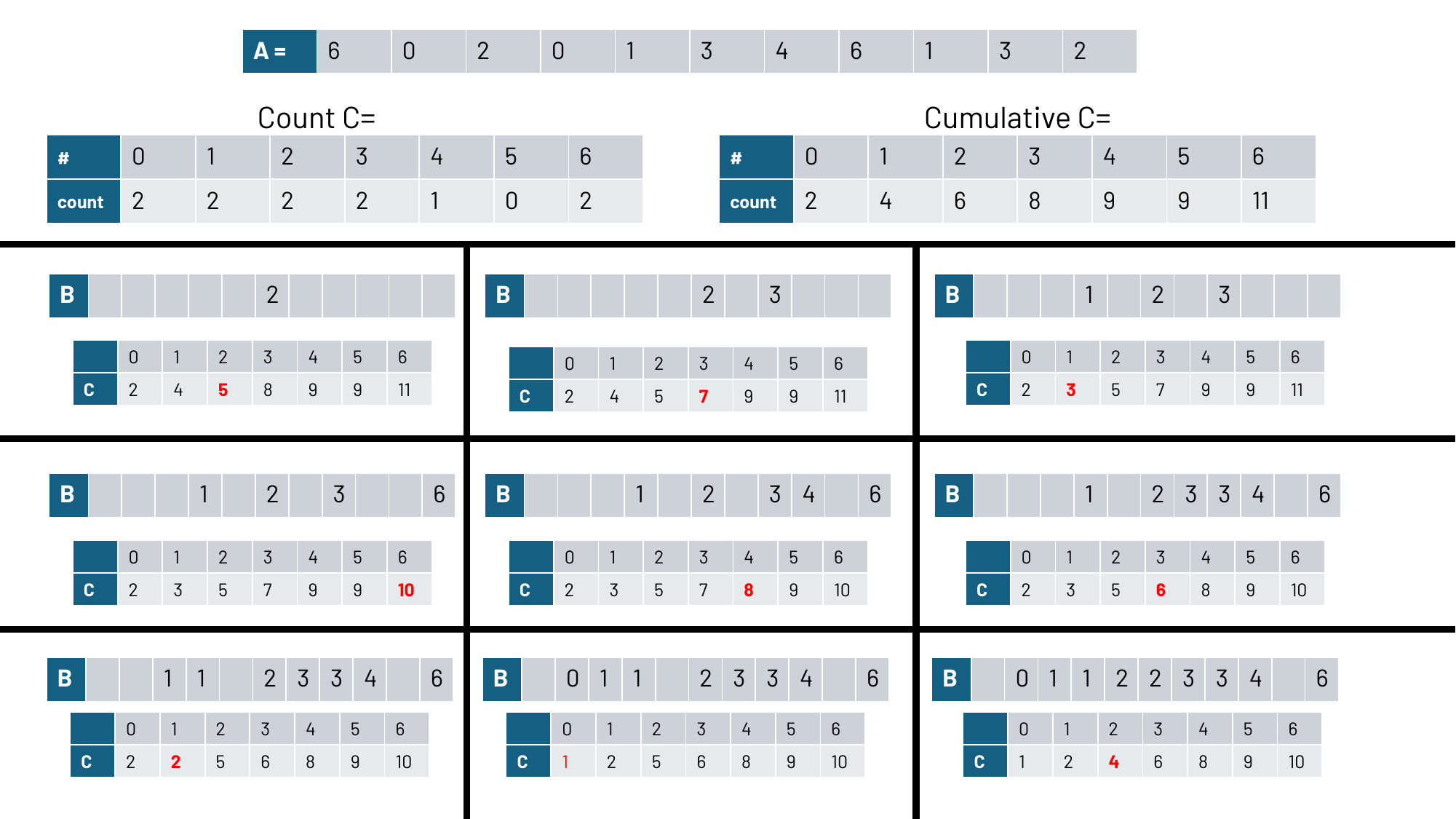

| A = | 6 | 0 | 2 | 0 | 1 | 3 | 4 | 6 | 1 | 3 | 2 |
| --- | --- | --- | --- | --- | --- | --- | --- | --- | --- | --- | --- |
Count C=
Cumulative C=
| # | 0 | 1 | 2 | 3 | 4 | 5 | 6 |
| --- | --- | --- | --- | --- | --- | --- | --- |
| count | 2 | 2 | 2 | 2 | 1 | 0 | 2 |
| # | 0 | 1 | 2 | 3 | 4 | 5 | 6 |
| --- | --- | --- | --- | --- | --- | --- | --- |
| count | 2 | 4 | 6 | 8 | 9 | 9 | 11 |
| B |  |  |  |  |  | 2 |  |  |  |  |  |
| --- | --- | --- | --- | --- | --- | --- | --- | --- | --- | --- | --- |
| B |  |  |  |  |  | 2 |  | 3 |  |  |  |
| --- | --- | --- | --- | --- | --- | --- | --- | --- | --- | --- | --- |
| B |  |  |  | 1 |  | 2 |  | 3 |  |  |  |
| --- | --- | --- | --- | --- | --- | --- | --- | --- | --- | --- | --- |
|  | 0 | 1 | 2 | 3 | 4 | 5 | 6 |
| --- | --- | --- | --- | --- | --- | --- | --- |
| C | 2 | 4 | 5 | 8 | 9 | 9 | 11 |
|  | 0 | 1 | 2 | 3 | 4 | 5 | 6 |
| --- | --- | --- | --- | --- | --- | --- | --- |
| C | 2 | 3 | 5 | 7 | 9 | 9 | 11 |
|  | 0 | 1 | 2 | 3 | 4 | 5 | 6 |
| --- | --- | --- | --- | --- | --- | --- | --- |
| C | 2 | 4 | 5 | 7 | 9 | 9 | 11 |
| B |  |  |  | 1 |  | 2 |  | 3 |  |  | 6 |
| --- | --- | --- | --- | --- | --- | --- | --- | --- | --- | --- | --- |
| B |  |  |  | 1 |  | 2 |  | 3 | 4 |  | 6 |
| --- | --- | --- | --- | --- | --- | --- | --- | --- | --- | --- | --- |
| B |  |  |  | 1 |  | 2 | 3 | 3 | 4 |  | 6 |
| --- | --- | --- | --- | --- | --- | --- | --- | --- | --- | --- | --- |
|  | 0 | 1 | 2 | 3 | 4 | 5 | 6 |
| --- | --- | --- | --- | --- | --- | --- | --- |
| C | 2 | 3 | 5 | 7 | 9 | 9 | 10 |
|  | 0 | 1 | 2 | 3 | 4 | 5 | 6 |
| --- | --- | --- | --- | --- | --- | --- | --- |
| C | 2 | 3 | 5 | 7 | 8 | 9 | 10 |
|  | 0 | 1 | 2 | 3 | 4 | 5 | 6 |
| --- | --- | --- | --- | --- | --- | --- | --- |
| C | 2 | 3 | 5 | 6 | 8 | 9 | 10 |
| B |  |  | 1 | 1 |  | 2 | 3 | 3 | 4 |  | 6 |
| --- | --- | --- | --- | --- | --- | --- | --- | --- | --- | --- | --- |
| B |  | 0 | 1 | 1 |  | 2 | 3 | 3 | 4 |  | 6 |
| --- | --- | --- | --- | --- | --- | --- | --- | --- | --- | --- | --- |
| B |  | 0 | 1 | 1 | 2 | 2 | 3 | 3 | 4 |  | 6 |
| --- | --- | --- | --- | --- | --- | --- | --- | --- | --- | --- | --- |
|  | 0 | 1 | 2 | 3 | 4 | 5 | 6 |
| --- | --- | --- | --- | --- | --- | --- | --- |
| C | 2 | 2 | 5 | 6 | 8 | 9 | 10 |
|  | 0 | 1 | 2 | 3 | 4 | 5 | 6 |
| --- | --- | --- | --- | --- | --- | --- | --- |
| C | 1 | 2 | 5 | 6 | 8 | 9 | 10 |
|  | 0 | 1 | 2 | 3 | 4 | 5 | 6 |
| --- | --- | --- | --- | --- | --- | --- | --- |
| C | 1 | 2 | 4 | 6 | 8 | 9 | 10 |